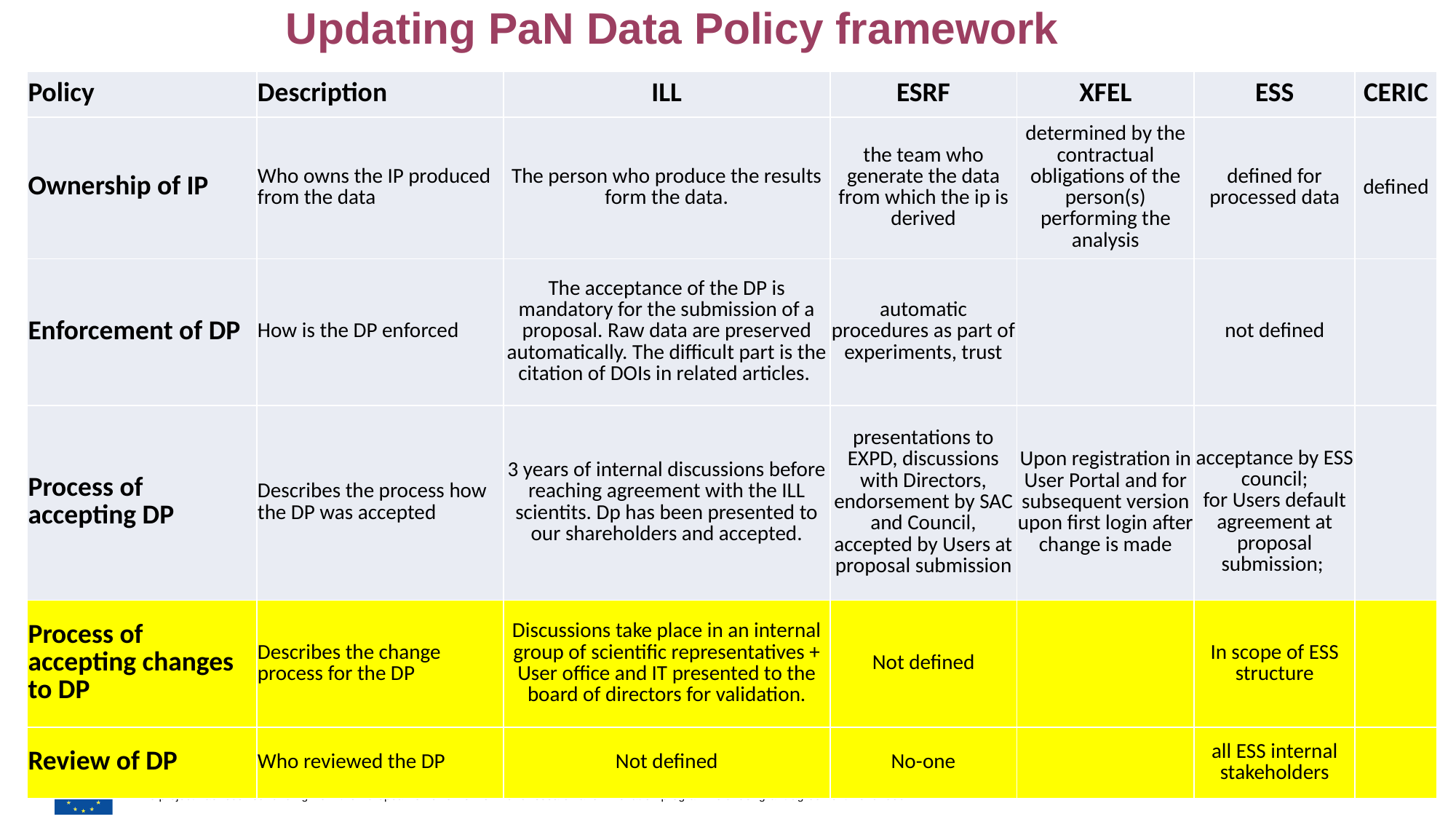

Updating PaN Data Policy framework
#
| Policy | Description | ILL | ESRF | XFEL | ESS | CERIC |
| --- | --- | --- | --- | --- | --- | --- |
| Ownership of IP | Who owns the IP produced from the data | The person who produce the results form the data. | the team who generate the data from which the ip is derived | determined by the contractual obligations of the person(s) performing the analysis | defined for processed data | defined |
| Enforcement of DP | How is the DP enforced | The acceptance of the DP is mandatory for the submission of a proposal. Raw data are preserved automatically. The difficult part is the citation of DOIs in related articles. | automatic procedures as part of experiments, trust |  | not defined |  |
| Process of accepting DP | Describes the process how the DP was accepted | 3 years of internal discussions before reaching agreement with the ILL scientits. Dp has been presented to our shareholders and accepted. | presentations to EXPD, discussions with Directors, endorsement by SAC and Council, accepted by Users at proposal submission | Upon registration in User Portal and for subsequent version upon first login after change is made | acceptance by ESS council; for Users default agreement at proposal submission; |  |
| Process of accepting changes to DP | Describes the change process for the DP | Discussions take place in an internal group of scientific representatives + User office and IT presented to the board of directors for validation. | Not defined |  | In scope of ESS structure |  |
| Review of DP | Who reviewed the DP | Not defined | No-one |  | all ESS internal stakeholders |  |